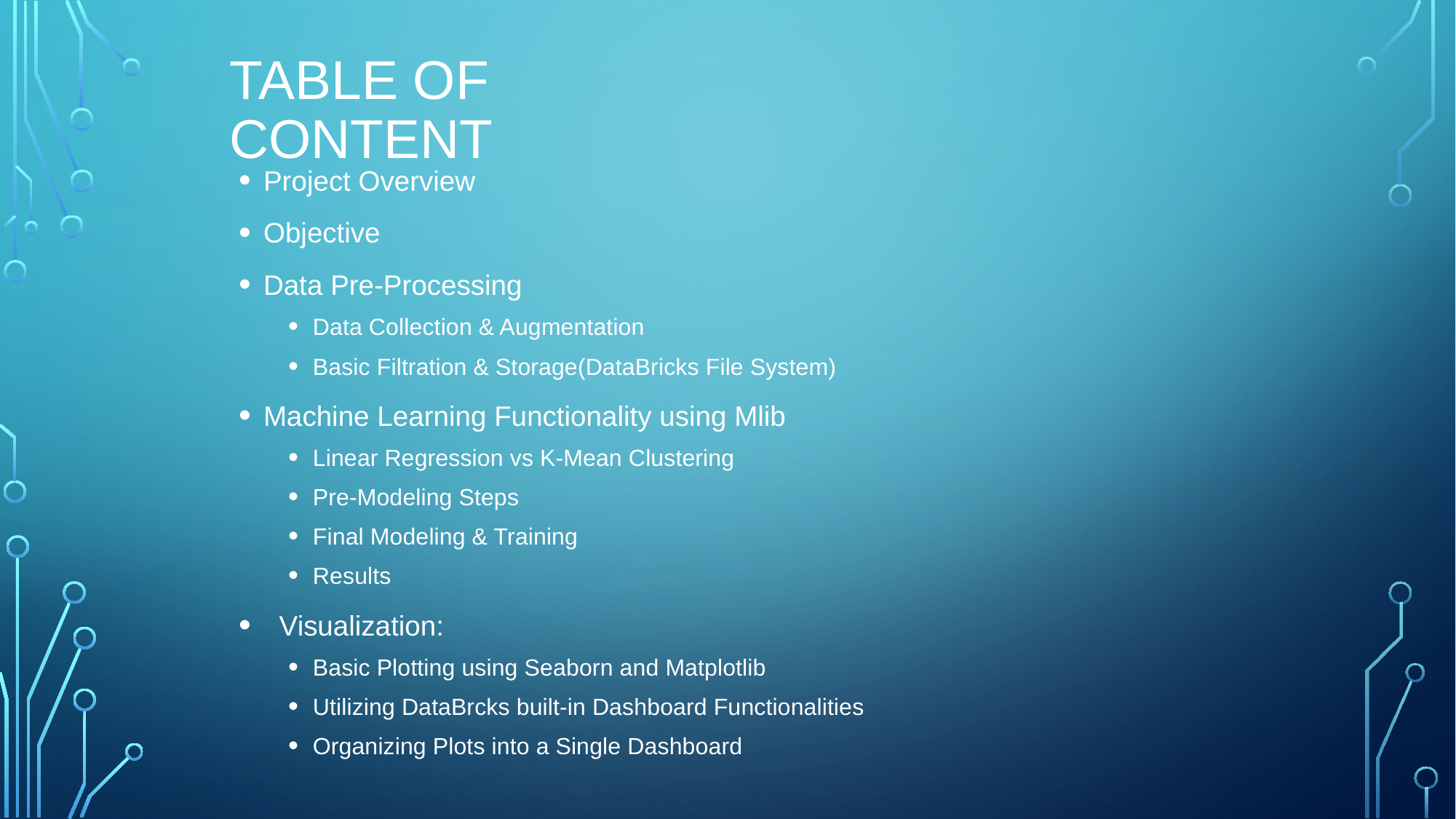

# Table of Content
Project Overview
Objective
Data Pre-Processing
Data Collection & Augmentation
Basic Filtration & Storage(DataBricks File System)
Machine Learning Functionality using Mlib
Linear Regression vs K-Mean Clustering
Pre-Modeling Steps
Final Modeling & Training
Results
  Visualization:
Basic Plotting using Seaborn and Matplotlib
Utilizing DataBrcks built-in Dashboard Functionalities
Organizing Plots into a Single Dashboard